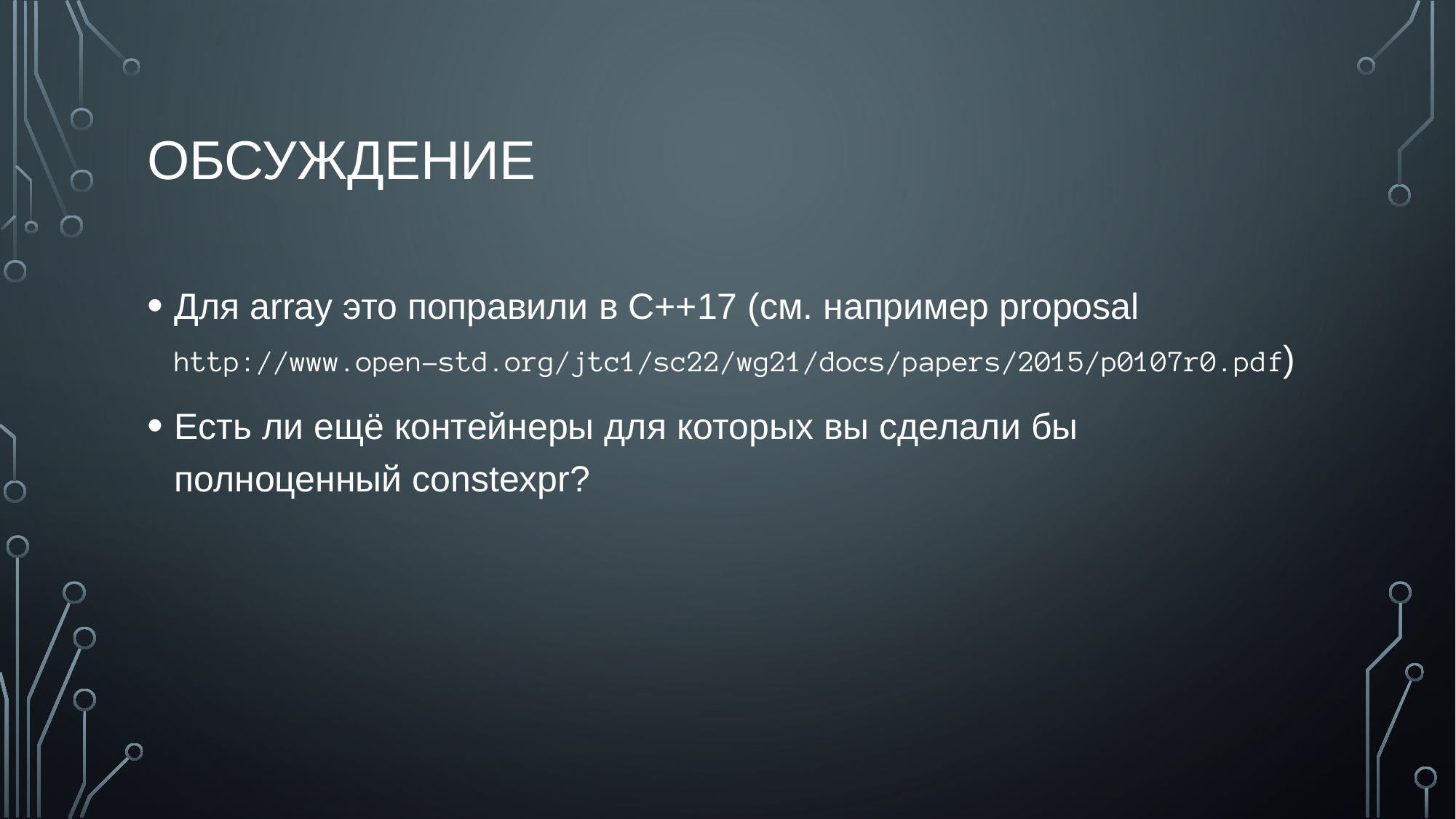

# Обсуждение
Для array это поправили в C++17 (см. например proposal http://www.open-std.org/jtc1/sc22/wg21/docs/papers/2015/p0107r0.pdf)
Есть ли ещё контейнеры для которых вы сделали бы полноценный constexpr?